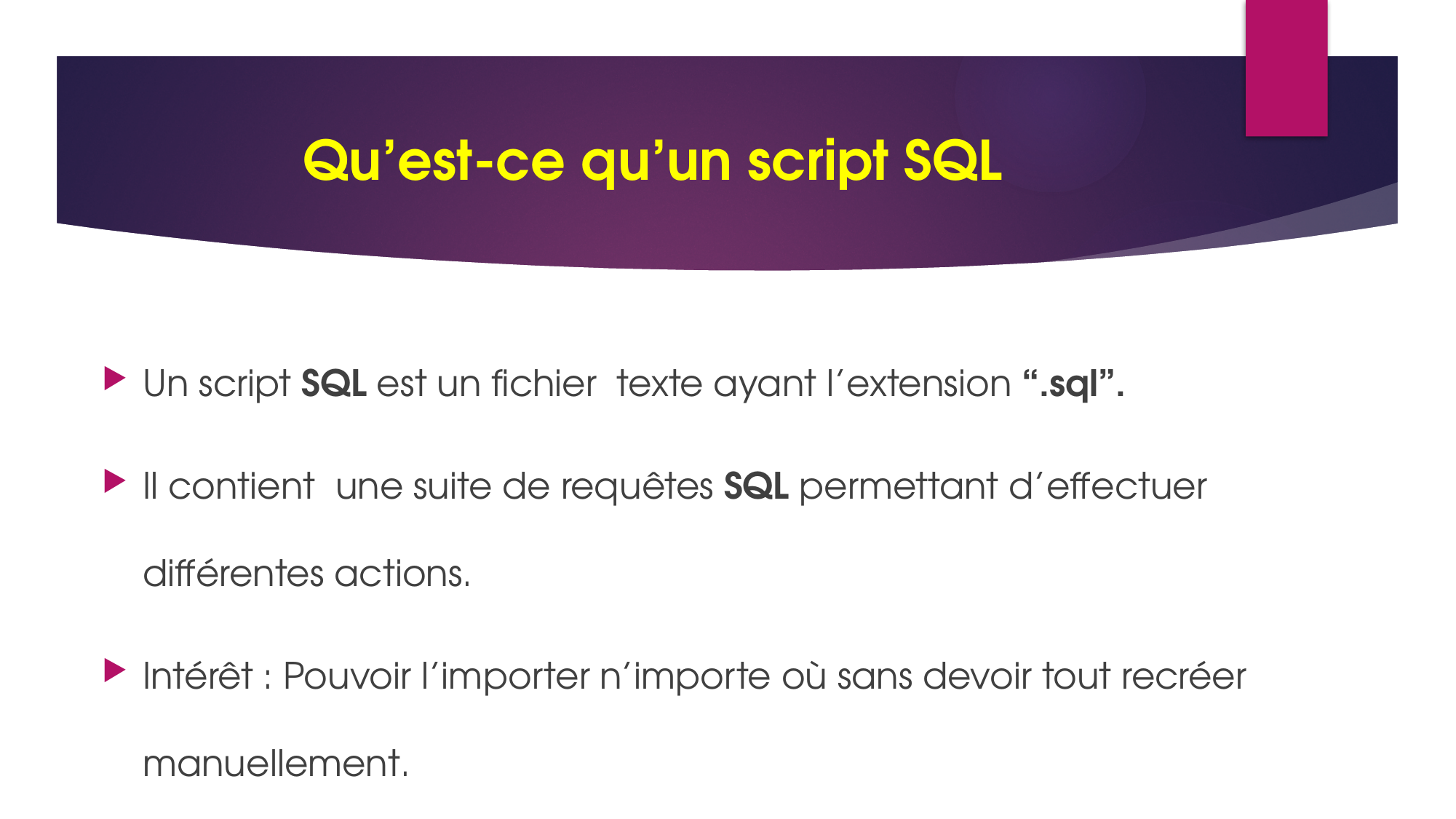

# Qu’est-ce qu’un script SQL
Un script SQL est un fichier  texte ayant l’extension “.sql”.
Il contient  une suite de requêtes SQL permettant d’effectuer différentes actions.
Intérêt : Pouvoir l’importer n’importe où sans devoir tout recréer manuellement.